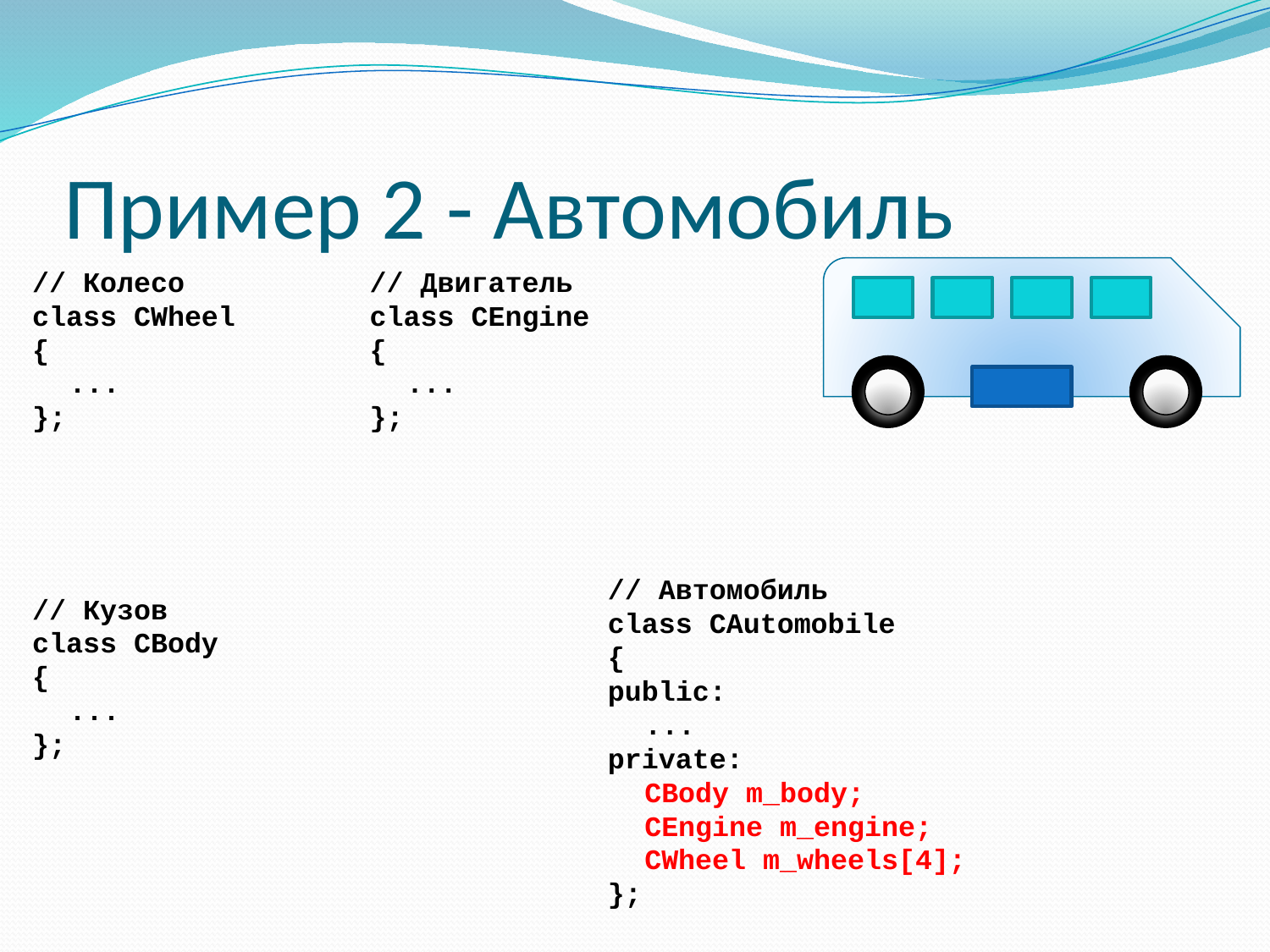

# Пример 2 - Автомобиль
// Колесо
class CWheel
{
	...
};
// Двигатель
class CEngine
{
	...
};

// Автомобиль
class CAutomobile
{
public:
	...
private:
	CBody m_body;
	CEngine m_engine;
	CWheel m_wheels[4];
};
// Кузов
class CBody
{
	...
};